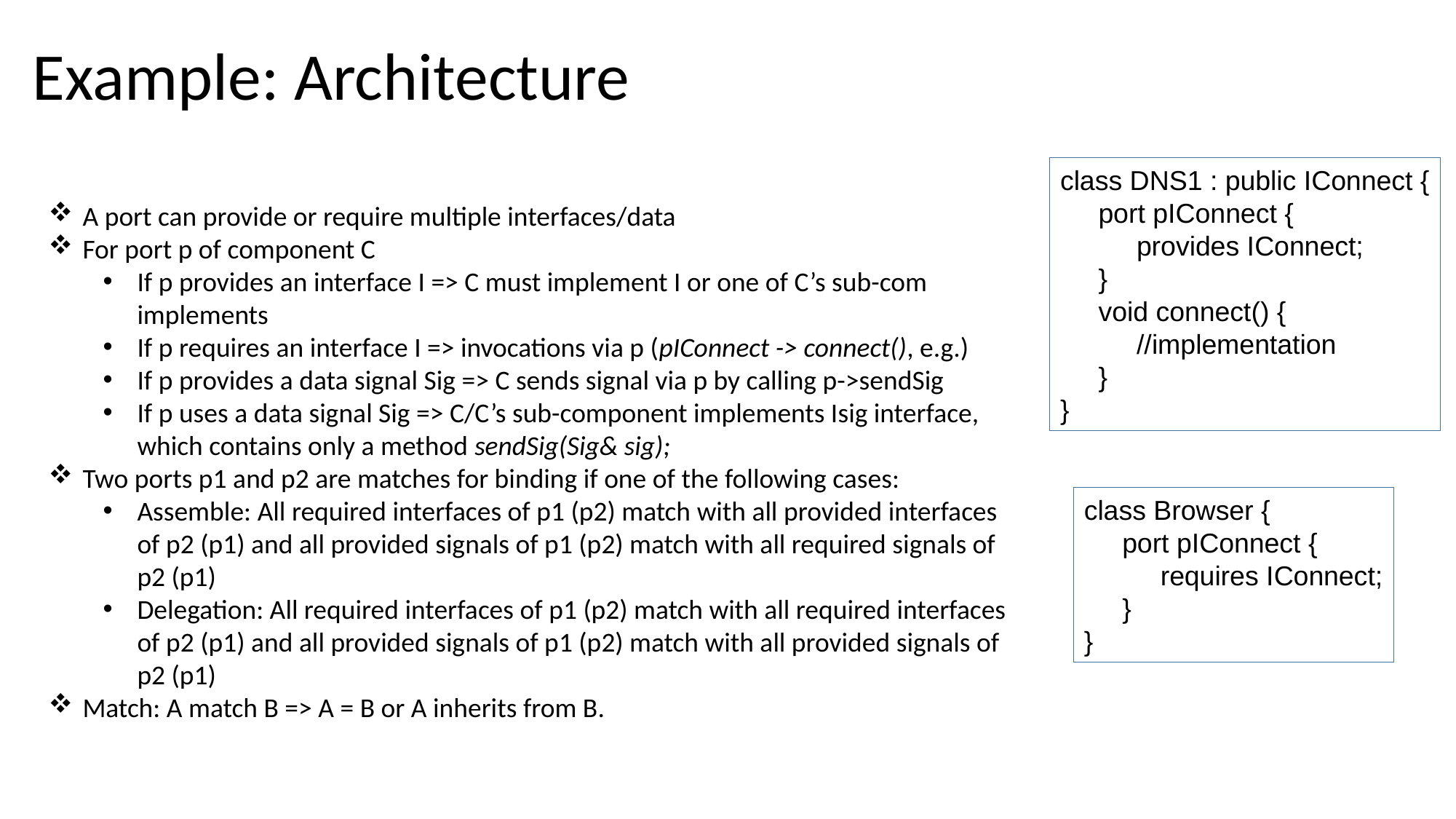

# Example: Architecture
class DNS1 : public IConnect {
     port pIConnect {
          provides IConnect;
     }
     void connect() {
          //implementation
     }
}
A port can provide or require multiple interfaces/data
For port p of component C
If p provides an interface I => C must implement I or one of C’s sub-com implements
If p requires an interface I => invocations via p (pIConnect -> connect(), e.g.)
If p provides a data signal Sig => C sends signal via p by calling p->sendSig
If p uses a data signal Sig => C/C’s sub-component implements Isig interface, which contains only a method sendSig(Sig& sig);
Two ports p1 and p2 are matches for binding if one of the following cases:
Assemble: All required interfaces of p1 (p2) match with all provided interfaces of p2 (p1) and all provided signals of p1 (p2) match with all required signals of p2 (p1)
Delegation: All required interfaces of p1 (p2) match with all required interfaces of p2 (p1) and all provided signals of p1 (p2) match with all provided signals of p2 (p1)
Match: A match B => A = B or A inherits from B.

class Browser {
     port pIConnect {
          requires IConnect;
     }
}